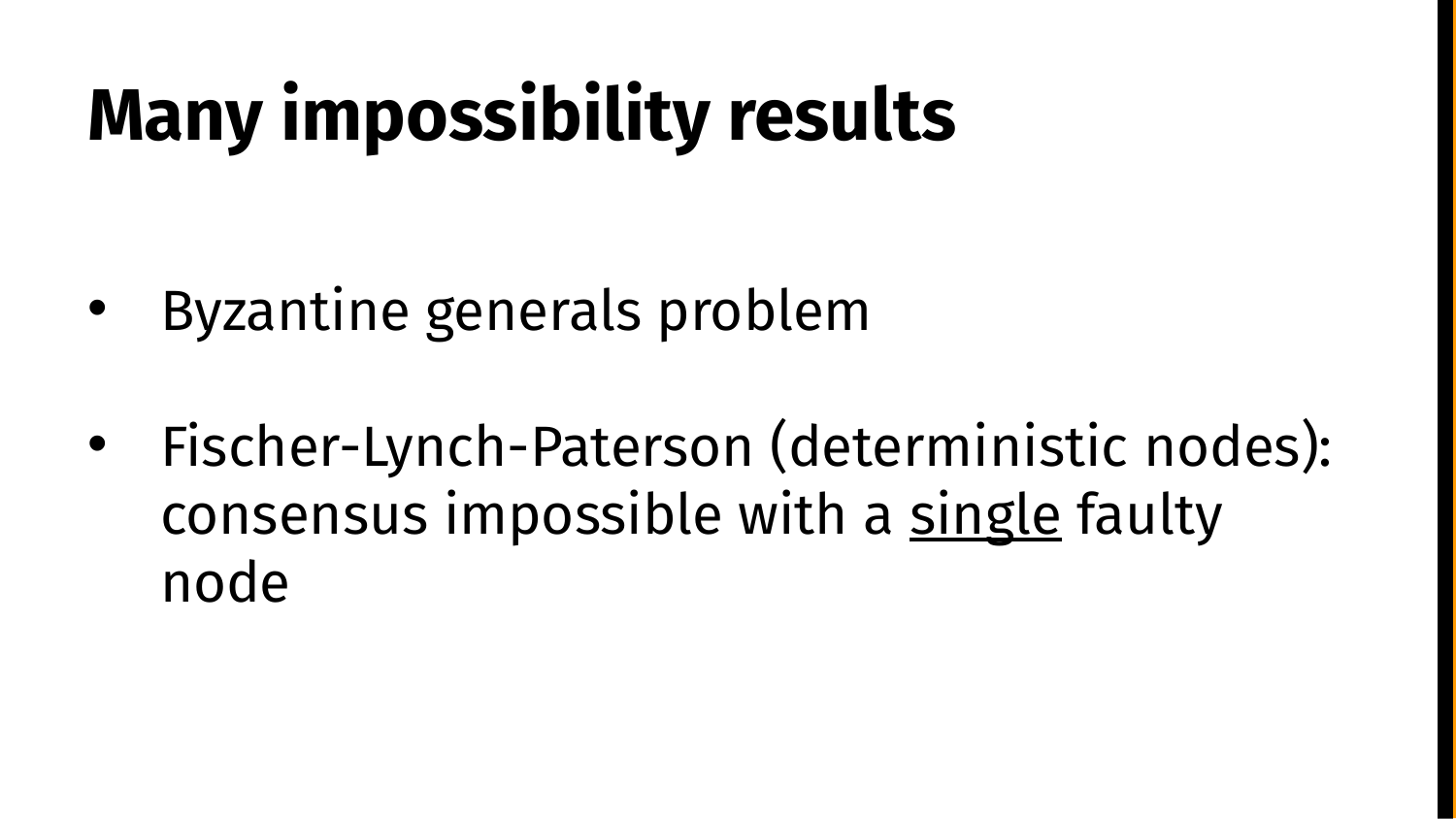

# Many impossibility results

Byzantine generals problem

Fischer-Lynch-Paterson (deterministic nodes): consensus impossible with a single faulty node